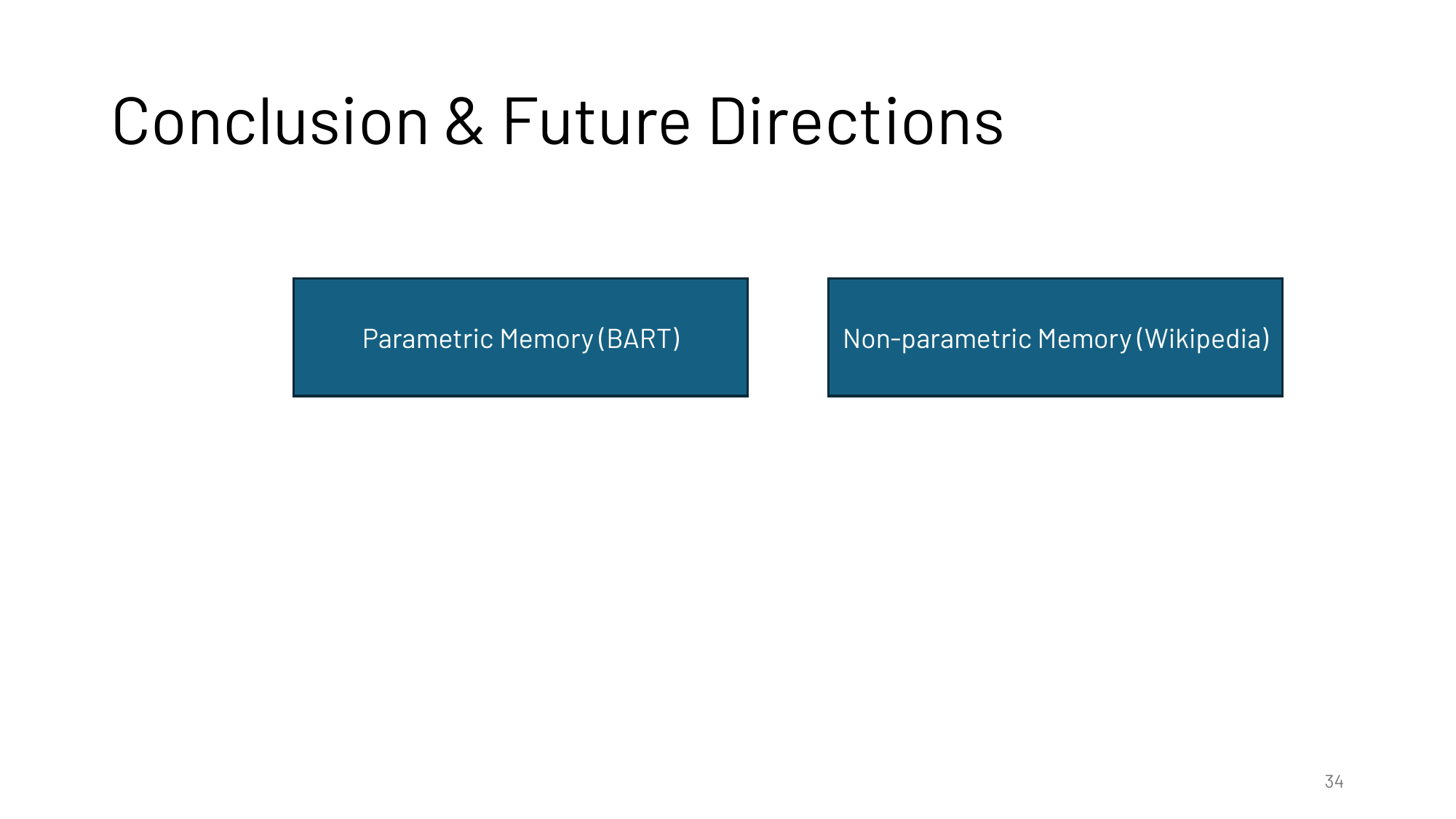

# Conclusion & Future Directions
Parametric Memory (BART)
Non-parametric Memory (Wikipedia)
34